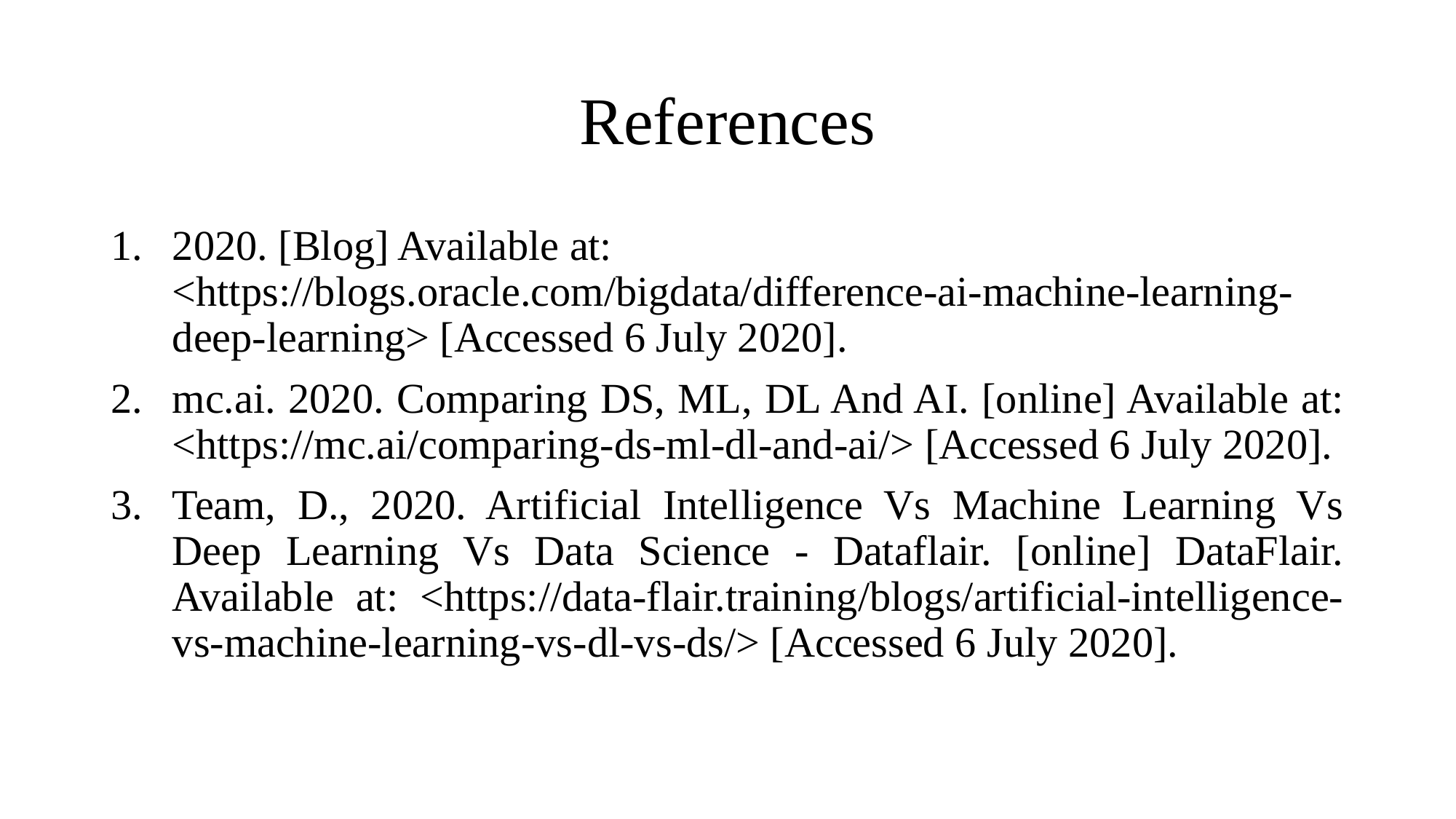

# References
2020. [Blog] Available at: <https://blogs.oracle.com/bigdata/difference-ai-machine-learning-deep-learning> [Accessed 6 July 2020].
mc.ai. 2020. Comparing DS, ML, DL And AI. [online] Available at: <https://mc.ai/comparing-ds-ml-dl-and-ai/> [Accessed 6 July 2020].
Team, D., 2020. Artificial Intelligence Vs Machine Learning Vs Deep Learning Vs Data Science - Dataflair. [online] DataFlair. Available at: <https://data-flair.training/blogs/artificial-intelligence-vs-machine-learning-vs-dl-vs-ds/> [Accessed 6 July 2020].